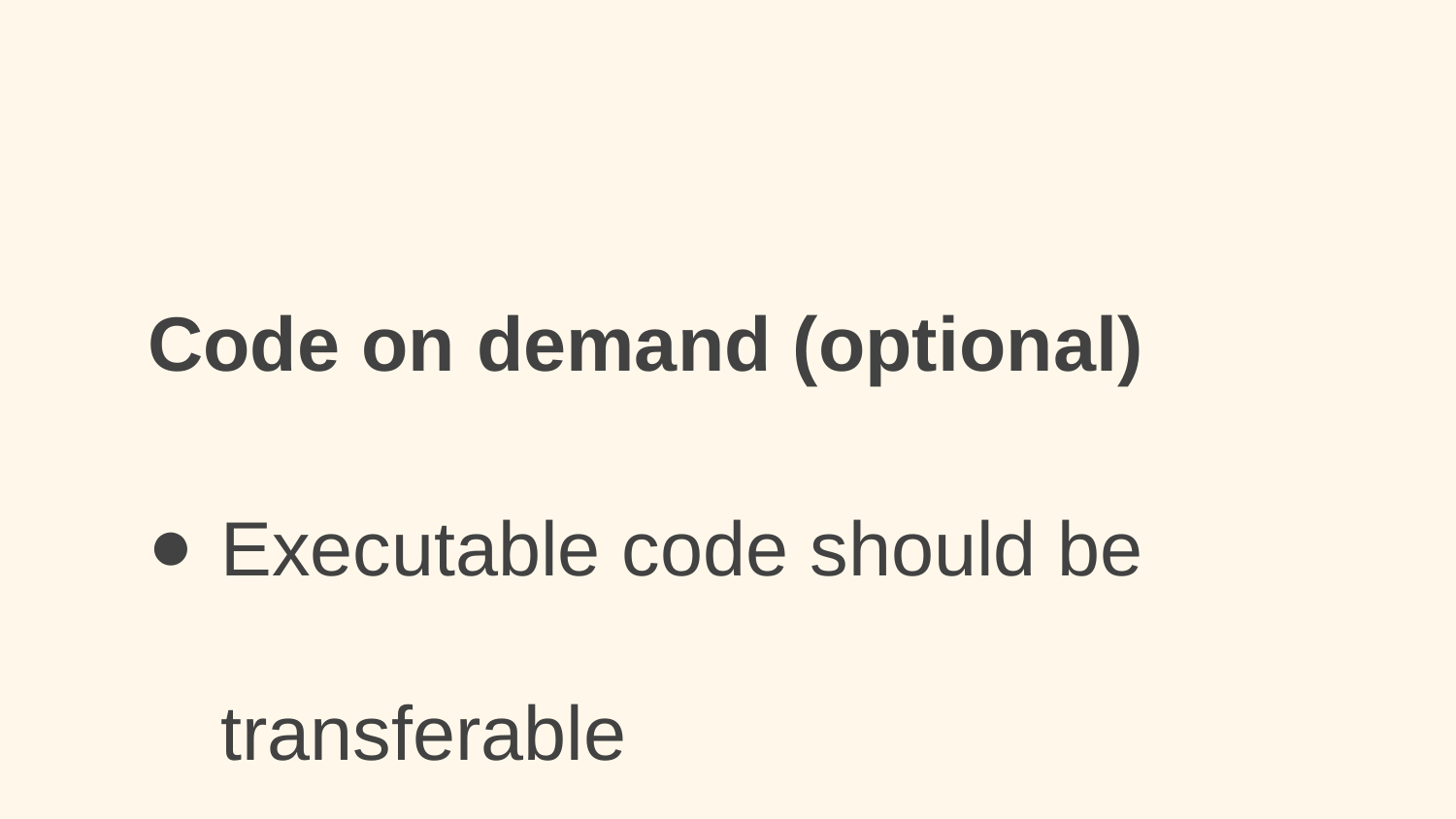

# Code on demand (optional)
Executable code should be transferable